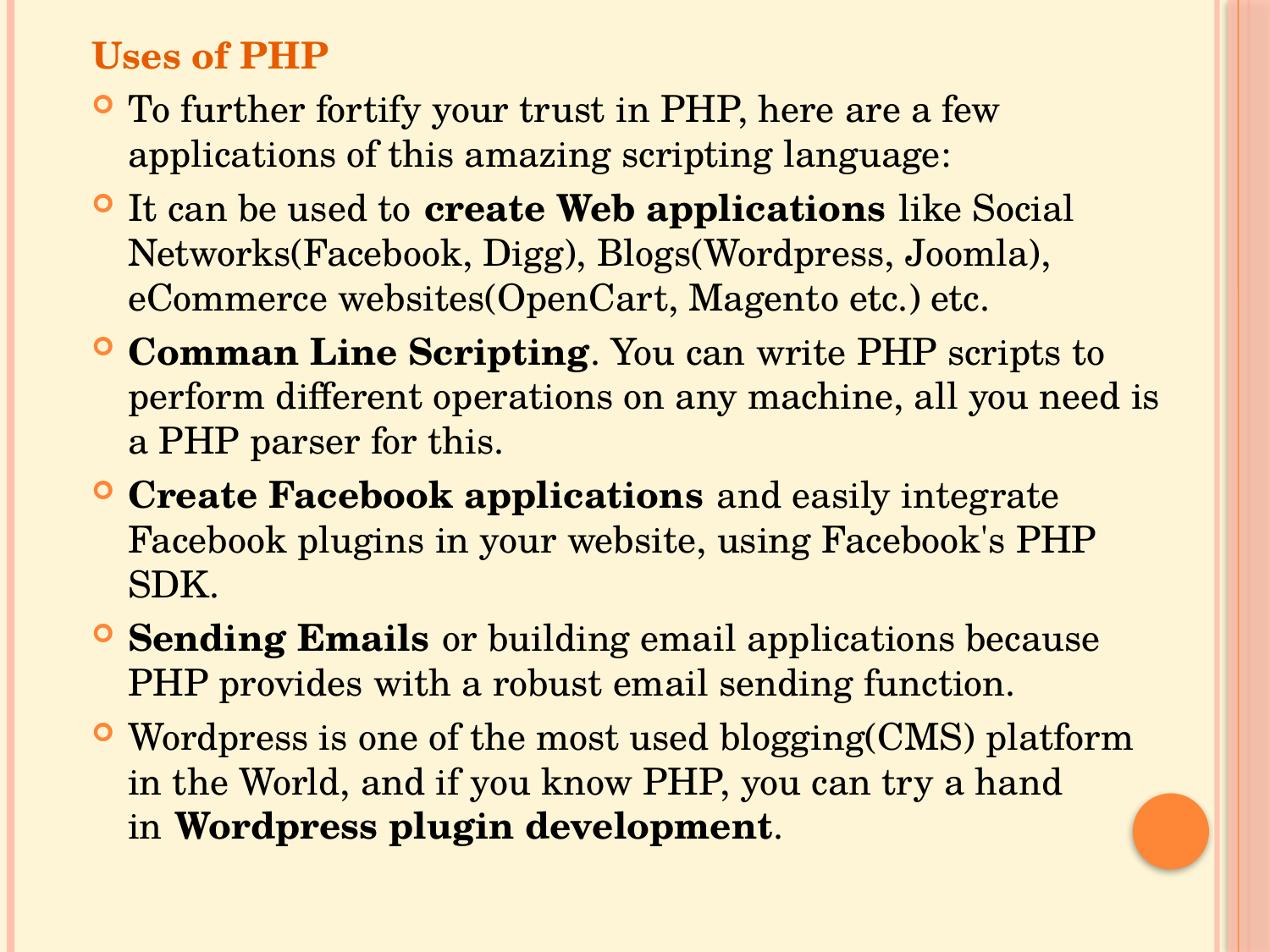

Uses of PHP
To further fortify your trust in PHP, here are a few applications of this amazing scripting language:
It can be used to create Web applications like Social Networks(Facebook, Digg), Blogs(Wordpress, Joomla), eCommerce websites(OpenCart, Magento etc.) etc.
Comman Line Scripting. You can write PHP scripts to perform different operations on any machine, all you need is a PHP parser for this.
Create Facebook applications and easily integrate Facebook plugins in your website, using Facebook's PHP SDK.
Sending Emails or building email applications because PHP provides with a robust email sending function.
Wordpress is one of the most used blogging(CMS) platform in the World, and if you know PHP, you can try a hand in Wordpress plugin development.